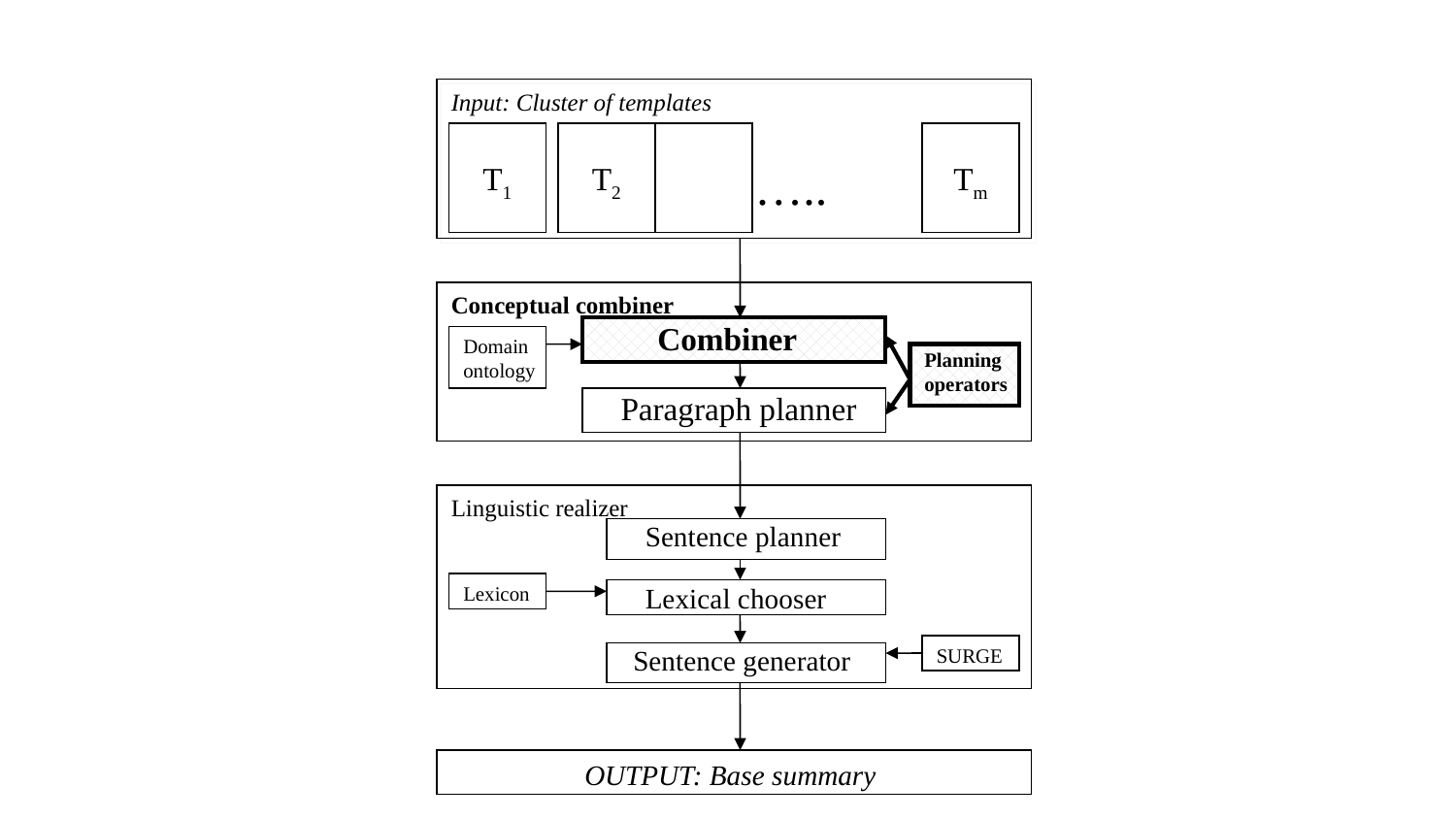

Input: Cluster of templates

…..
T1
T2
Tm

Conceptual combiner
Combiner

Domain
ontology

Planning
operators

Paragraph planner

Linguistic realizer
Sentence planner

Lexical chooser
Lexicon

SURGE
Sentence generator

OUTPUT: Base summary